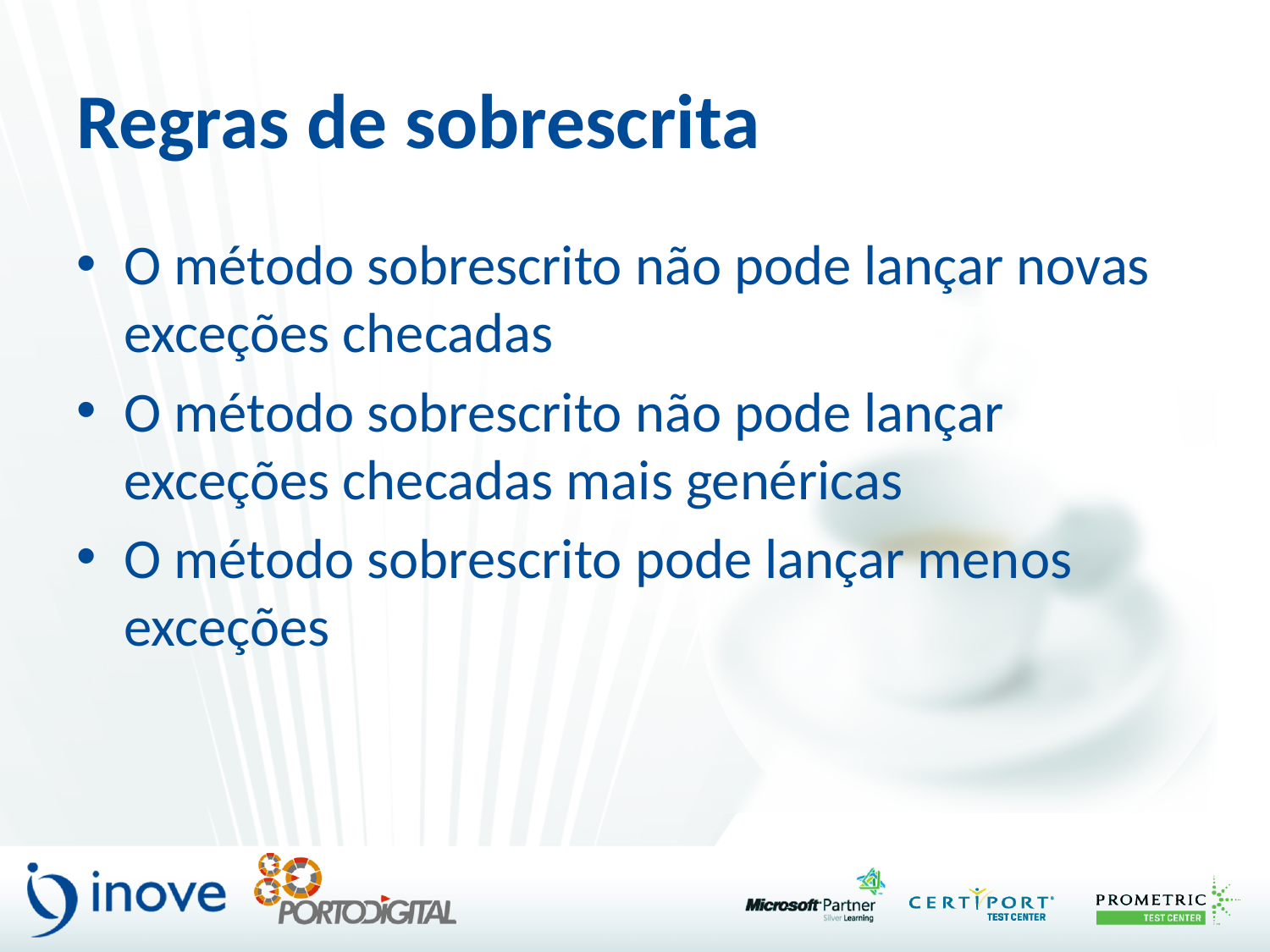

# Regras de sobrescrita
O método sobrescrito não pode lançar novas exceções checadas
O método sobrescrito não pode lançar exceções checadas mais genéricas
O método sobrescrito pode lançar menos exceções